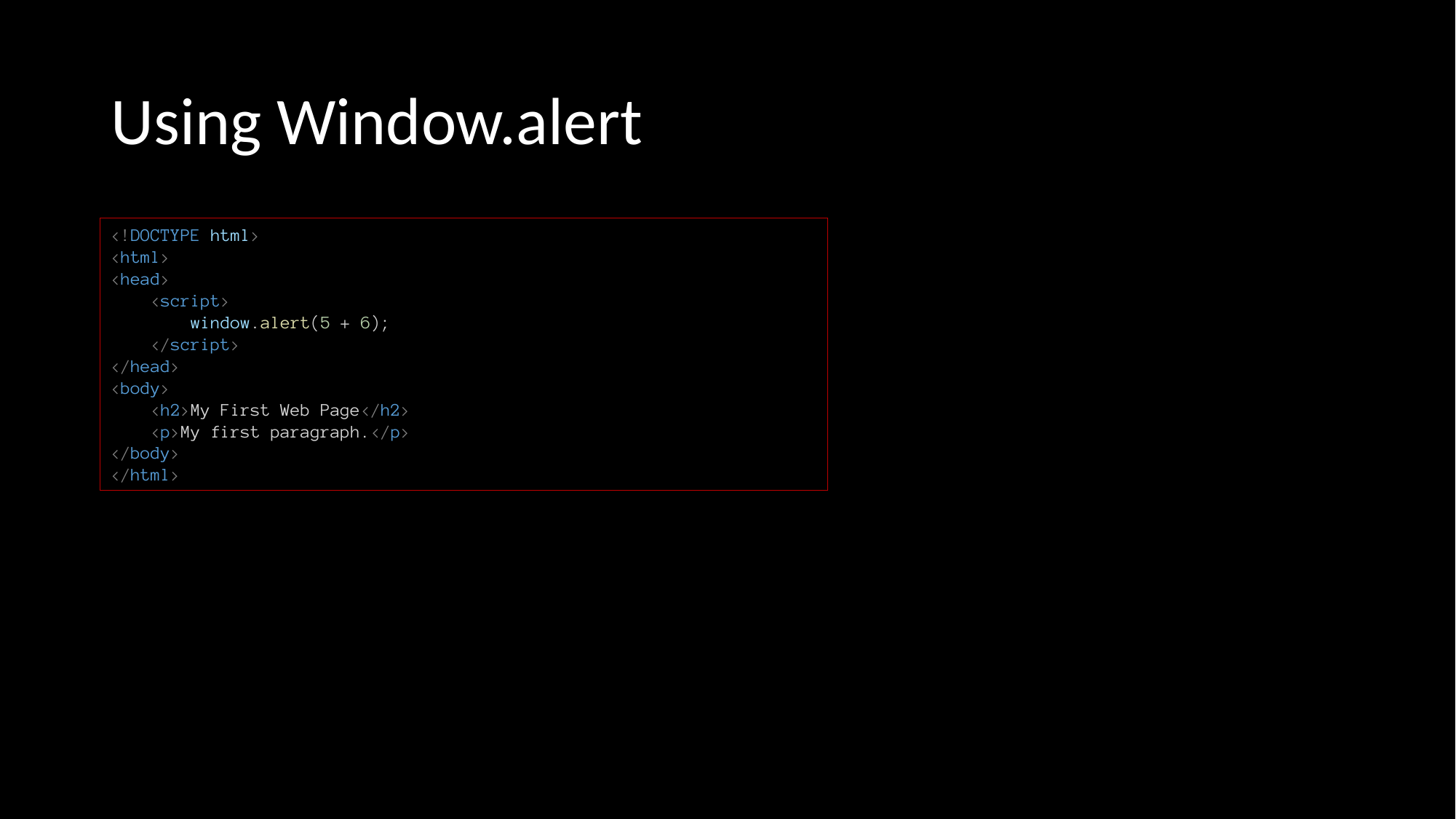

# Using Window.alert
<!DOCTYPE html>
<html>
<head>
    <script>
        window.alert(5 + 6);
    </script>
</head>
<body>
    <h2>My First Web Page</h2>
    <p>My first paragraph.</p>
</body>
</html>